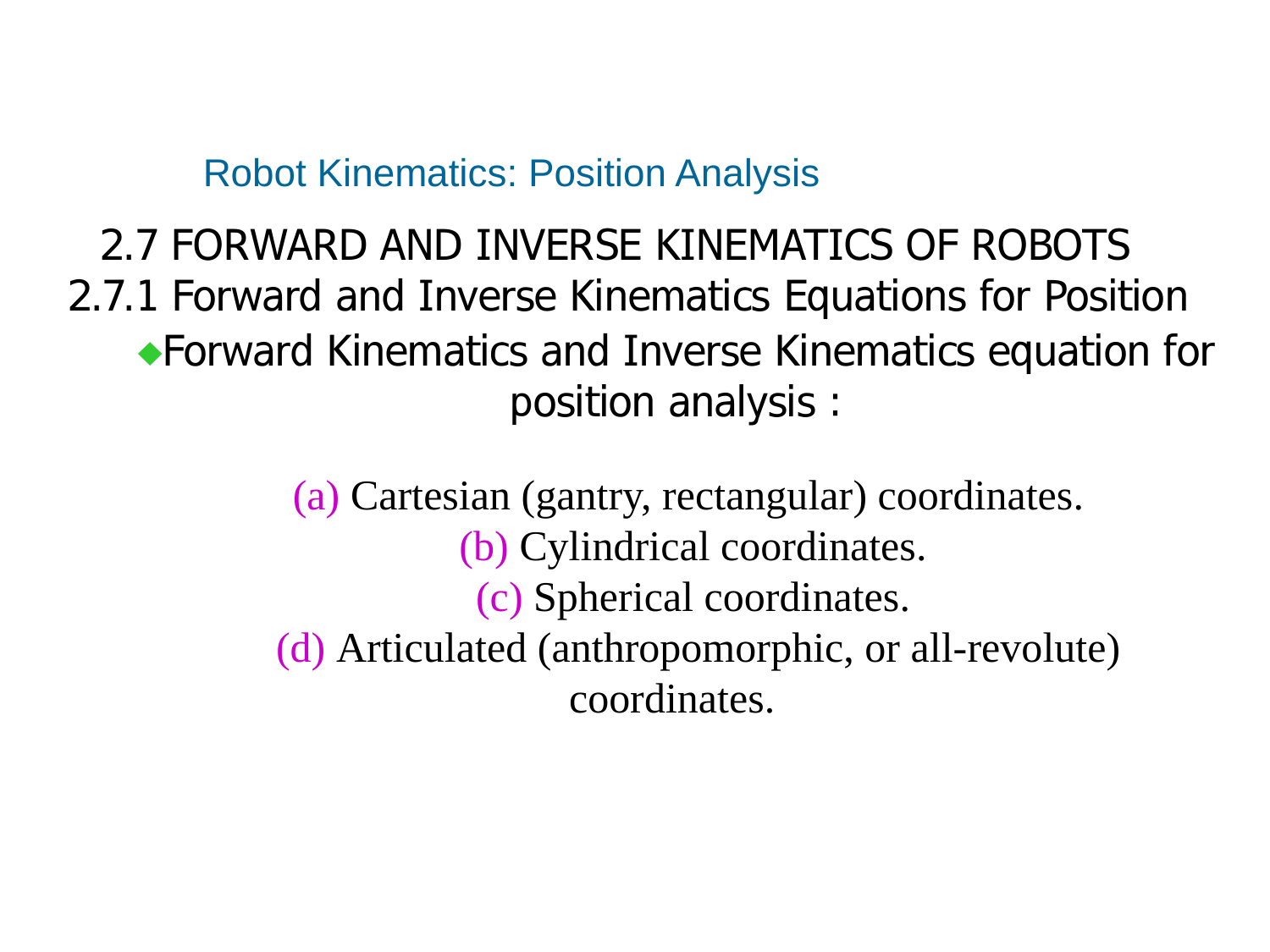

# Robot Kinematics: Position Analysis
2.7 FORWARD AND INVERSE KINEMATICS OF ROBOTS
  2.7.1 Forward and Inverse Kinematics Equations for Position
♦Forward Kinematics and Inverse Kinematics equation for position analysis :

   (a) Cartesian (gantry, rectangular) coordinates.
    (b) Cylindrical coordinates.
    (c) Spherical coordinates.
    (d) Articulated (anthropomorphic, or all-revolute) coordinates.